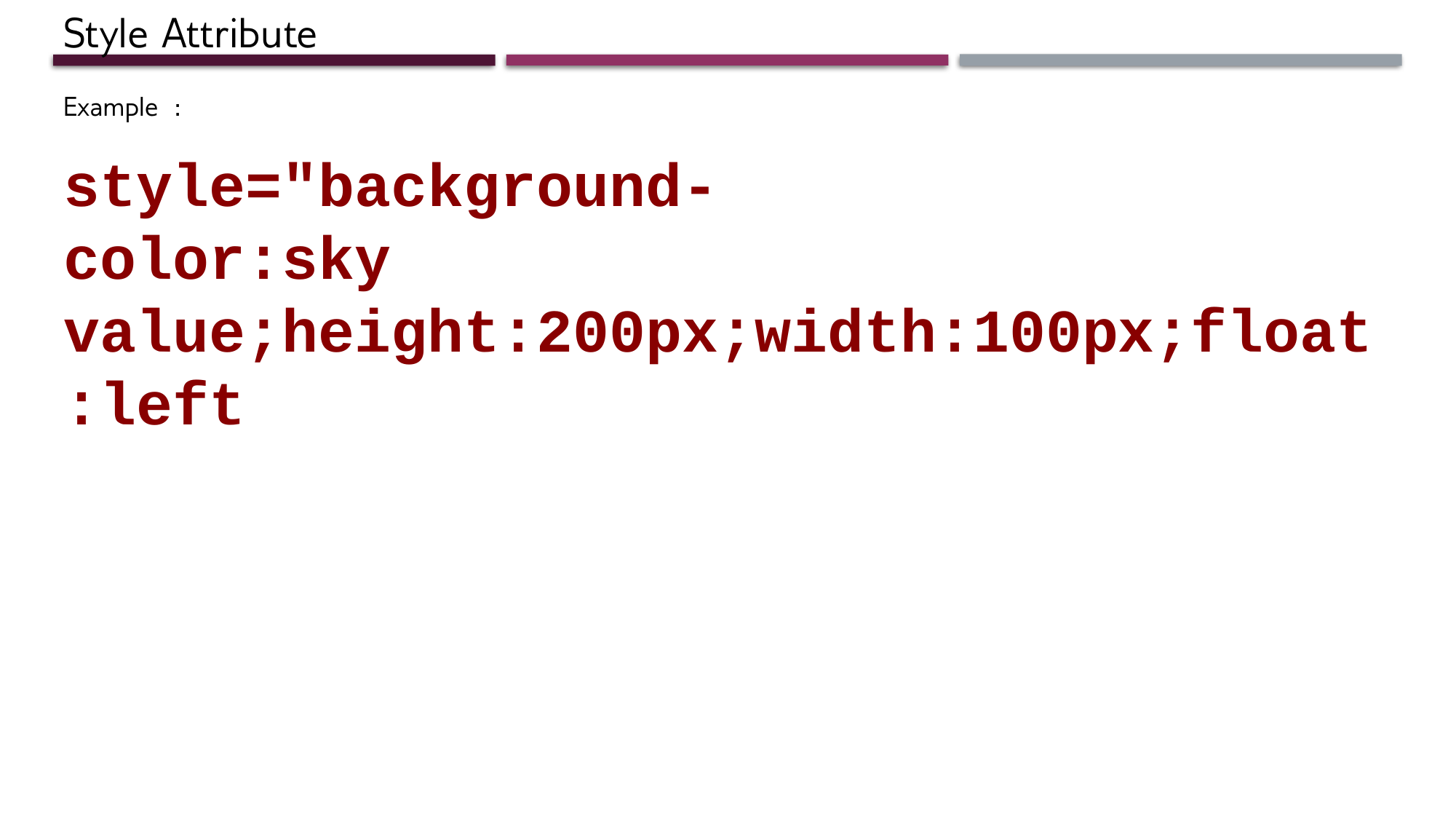

Style Attribute

Example  :

style="background-
color:sky value;height:200px;width:100px;float:left